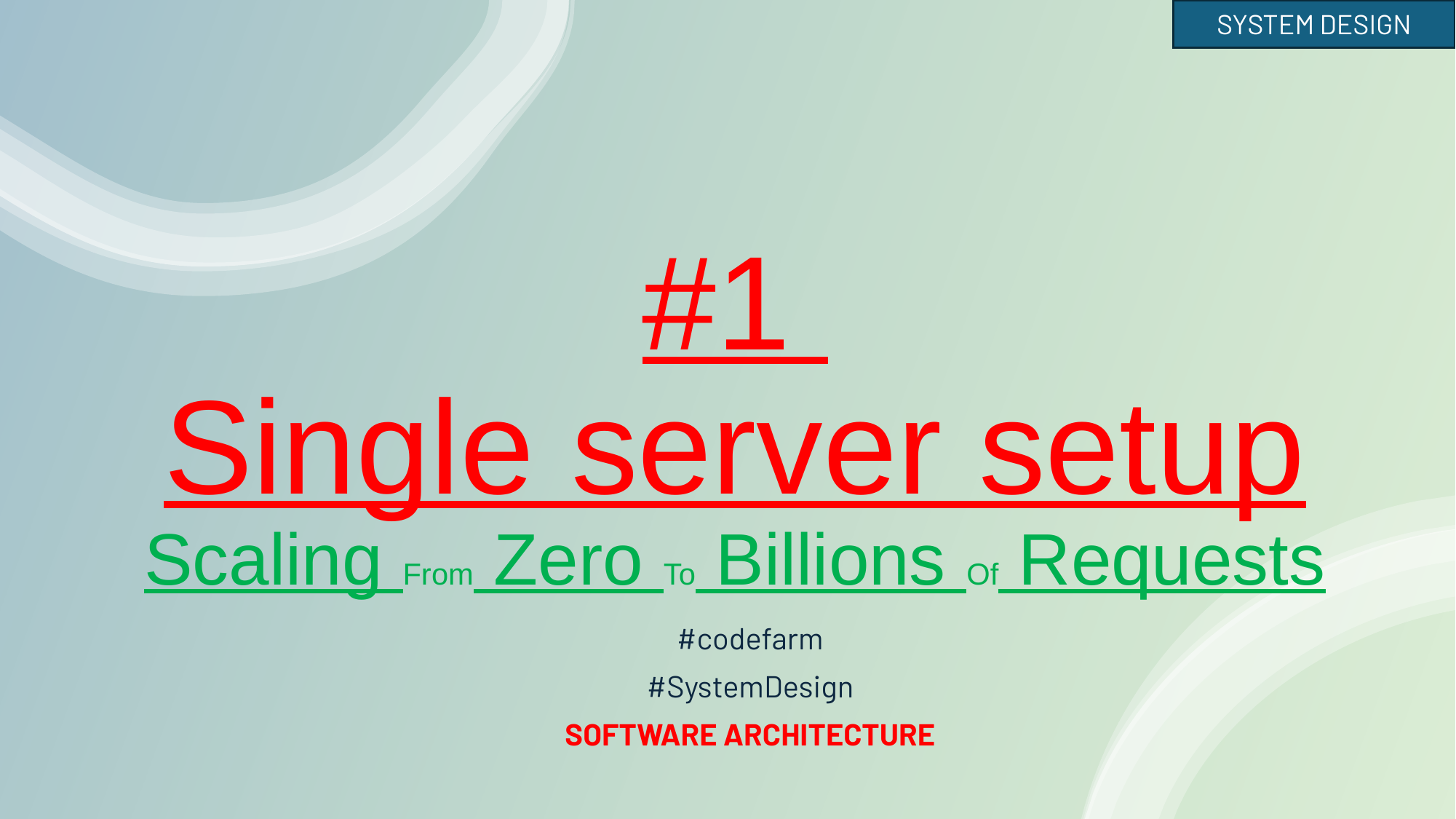

SYSTEM DESIGN

#1
Single server setup
Scaling From Zero To Billions Of Requests

#codefarm
#SystemDesign
SOFTWARE ARCHITECTURE